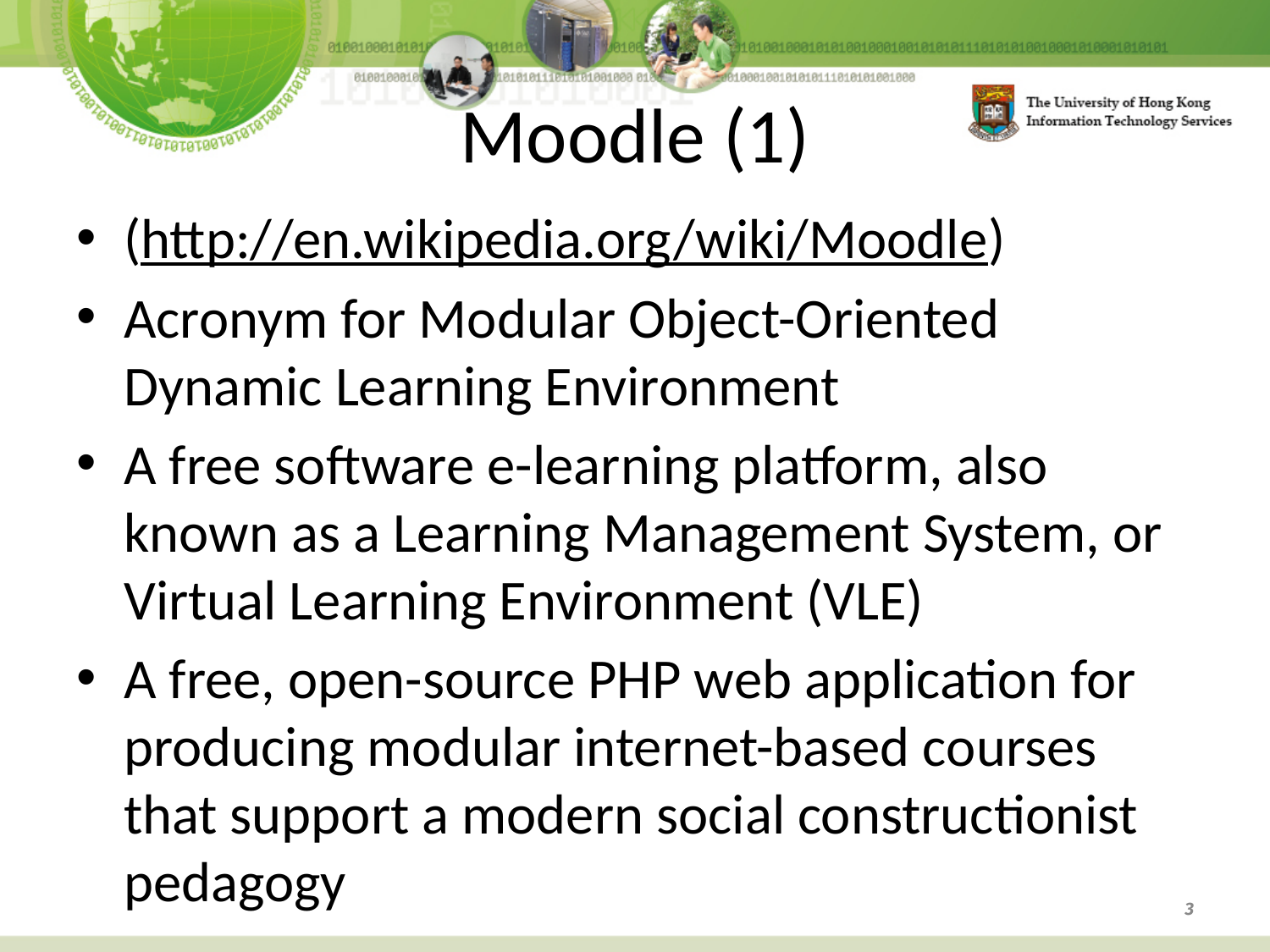

# Moodle (1)
(http://en.wikipedia.org/wiki/Moodle)
Acronym for Modular Object-Oriented Dynamic Learning Environment
A free software e-learning platform, also known as a Learning Management System, or Virtual Learning Environment (VLE)
A free, open-source PHP web application for producing modular internet-based courses that support a modern social constructionist pedagogy
3